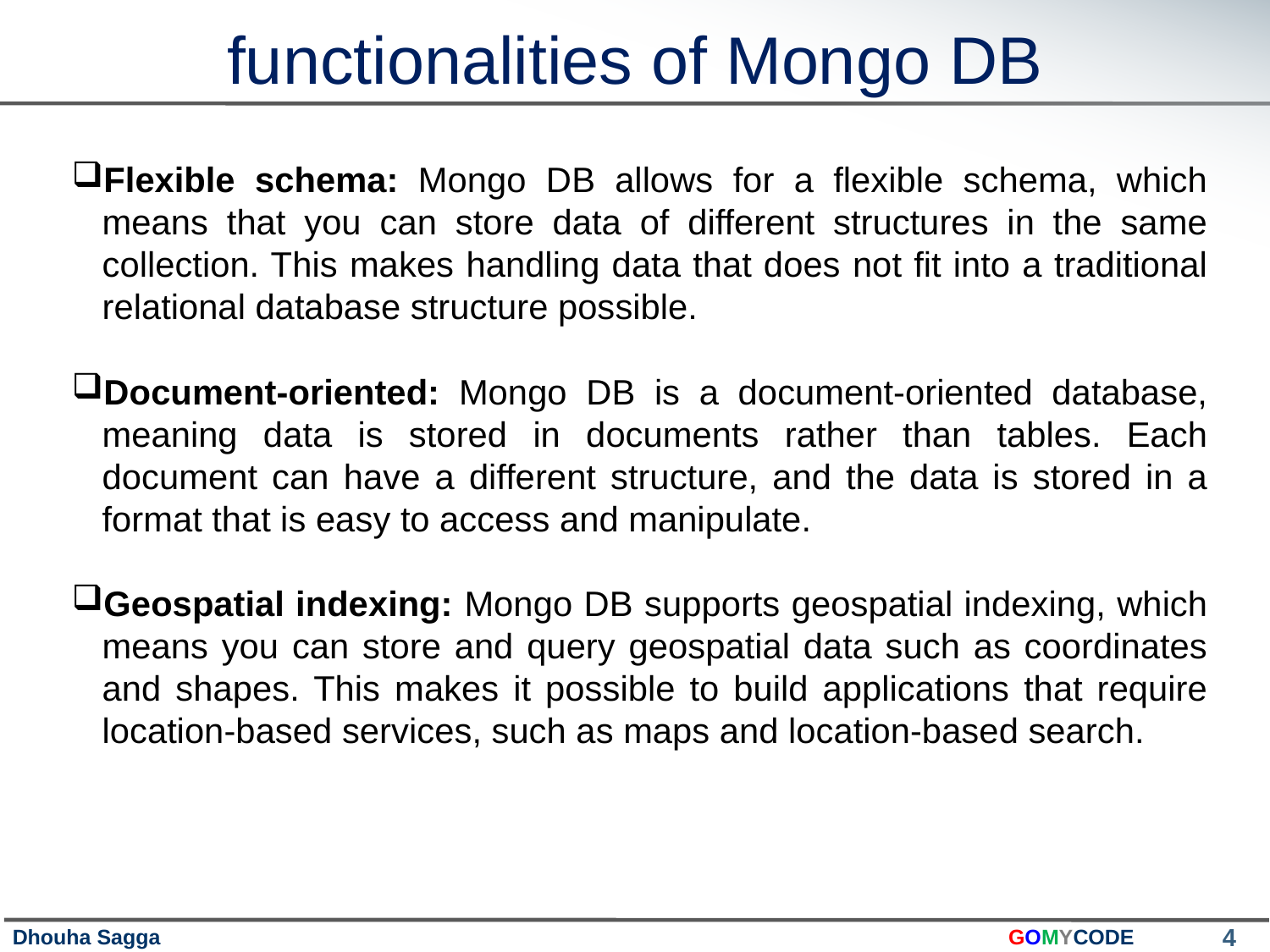

functionalities of Mongo DB

Flexible schema: Mongo DB allows for a flexible schema, which means that you can store data of different structures in the same collection. This makes handling data that does not fit into a traditional relational database structure possible.

Document-oriented: Mongo DB is a document-oriented database, meaning data is stored in documents rather than tables. Each document can have a different structure, and the data is stored in a format that is easy to access and manipulate.

Geospatial indexing: Mongo DB supports geospatial indexing, which means you can store and query geospatial data such as coordinates and shapes. This makes it possible to build applications that require location-based services, such as maps and location-based search.

4